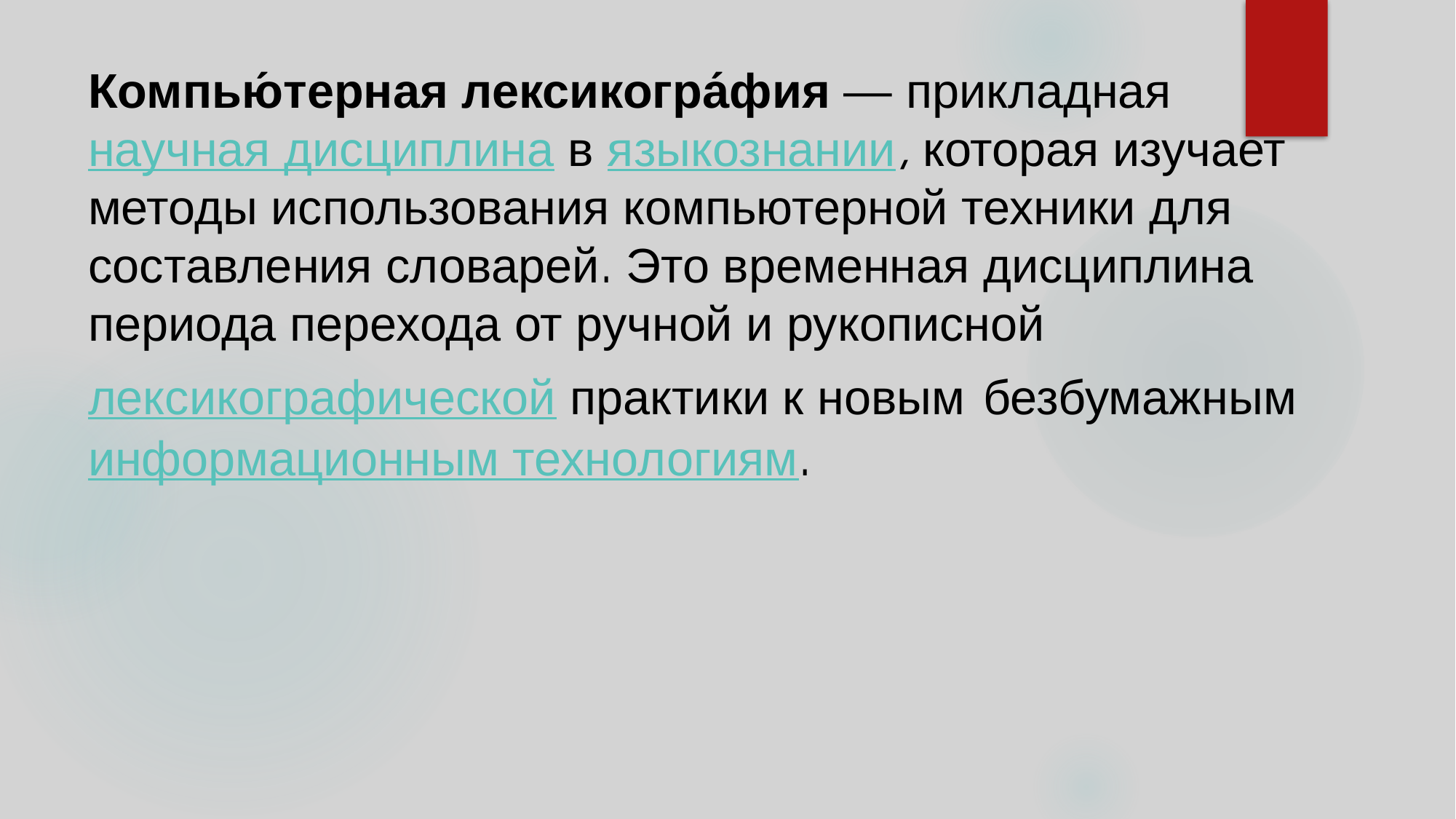

# Компью́терная лексикогра́фия — прикладная научная дисциплина в языкознании, которая изучает методы использования компьютерной техники для составления словарей. Это временная дисциплина периода перехода от ручной и рукописной лексикографической практики к новым безбумажным информационным технологиям.